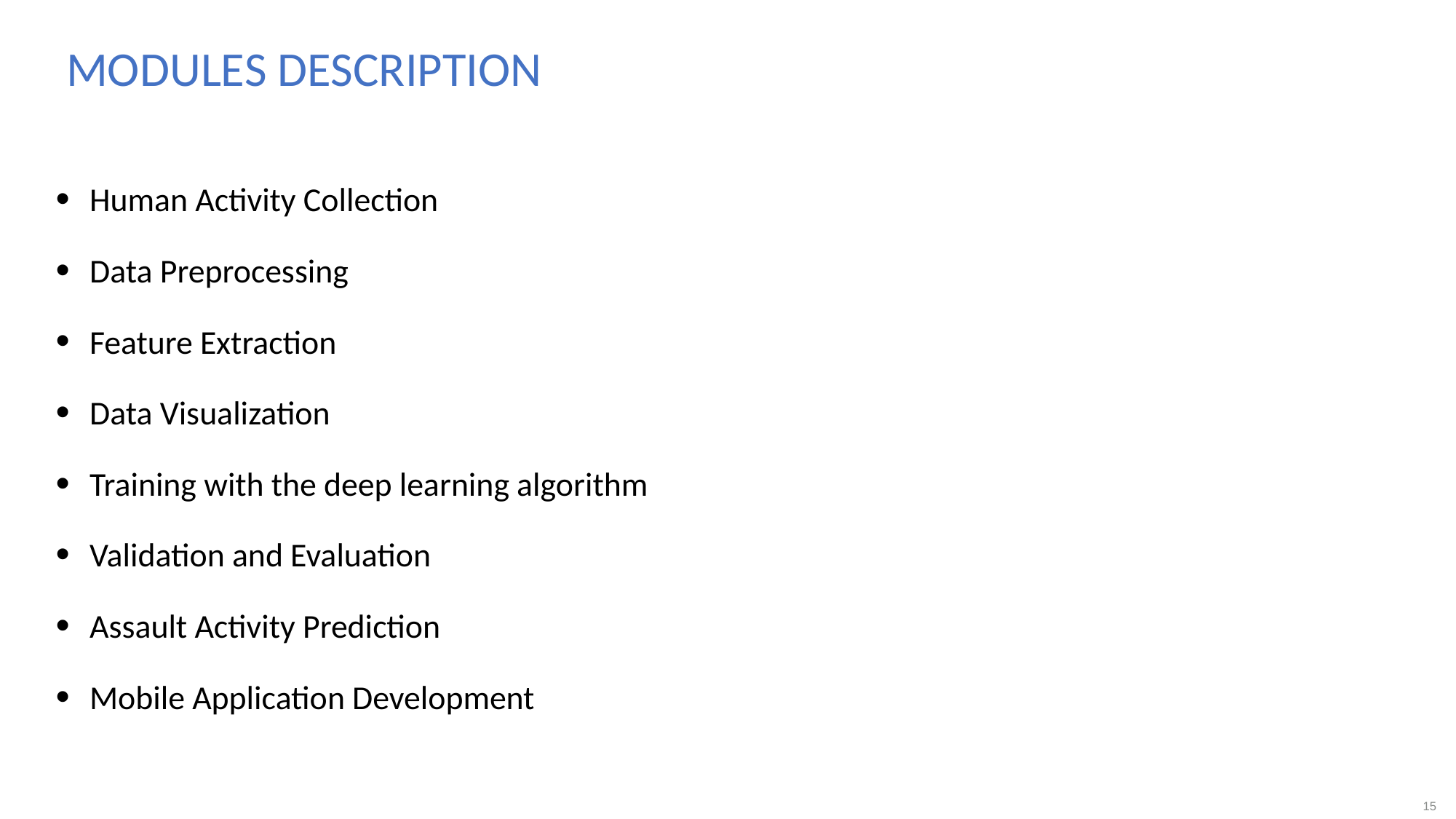

MODULES DESCRIPTION
Human Activity Collection
Data Preprocessing
Feature Extraction
Data Visualization
Training with the deep learning algorithm
Validation and Evaluation
Assault Activity Prediction
Mobile Application Development